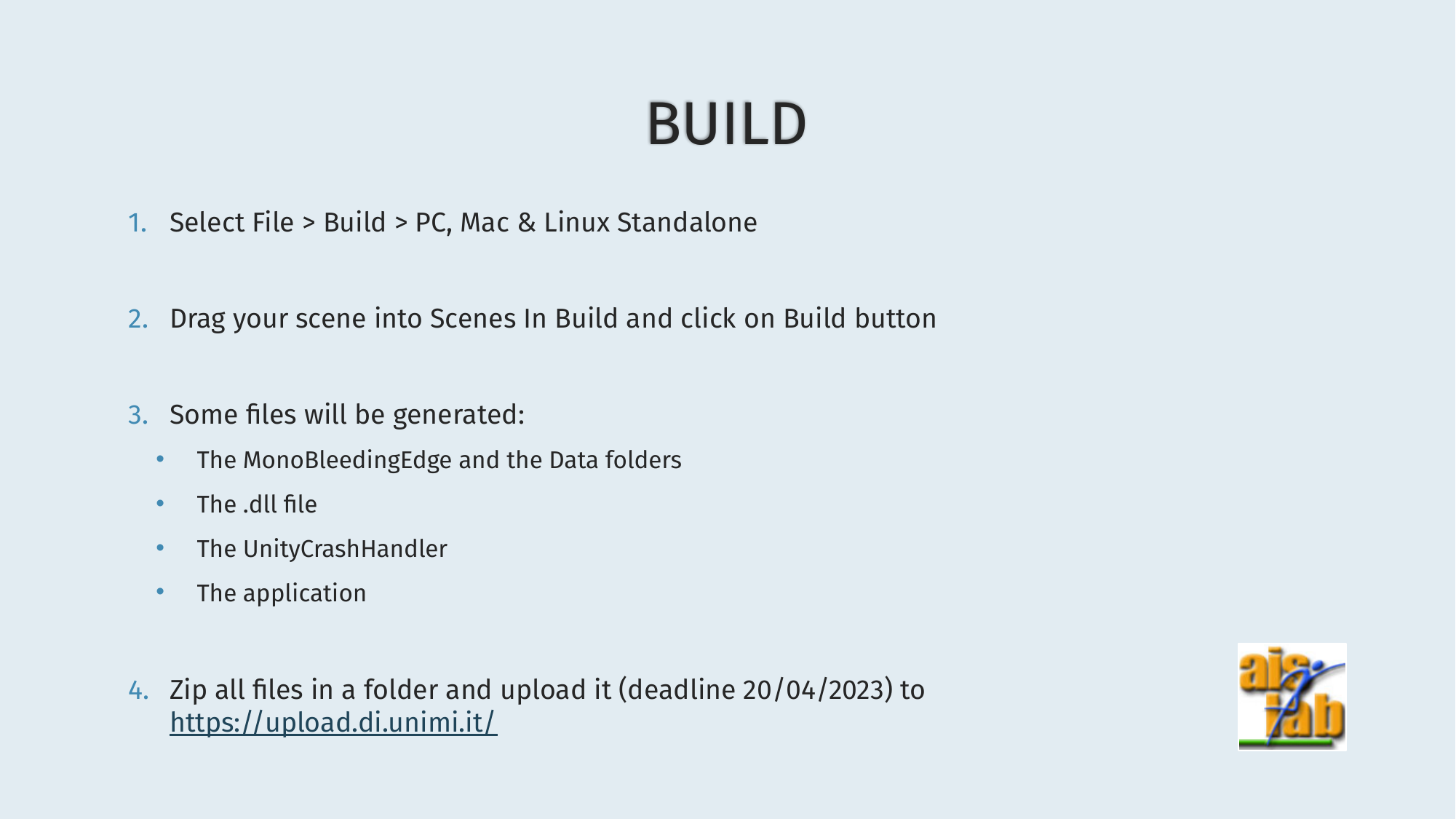

BUILD
Select File > Build > PC, Mac & Linux Standalone

Drag your scene into Scenes In Build and click on Build button

Some files will be generated:
The MonoBleedingEdge and the Data folders
The .dll file
The UnityCrashHandler
The application

Zip all files in a folder and upload it (deadline 20/04/2023) to https://upload.di.unimi.it/